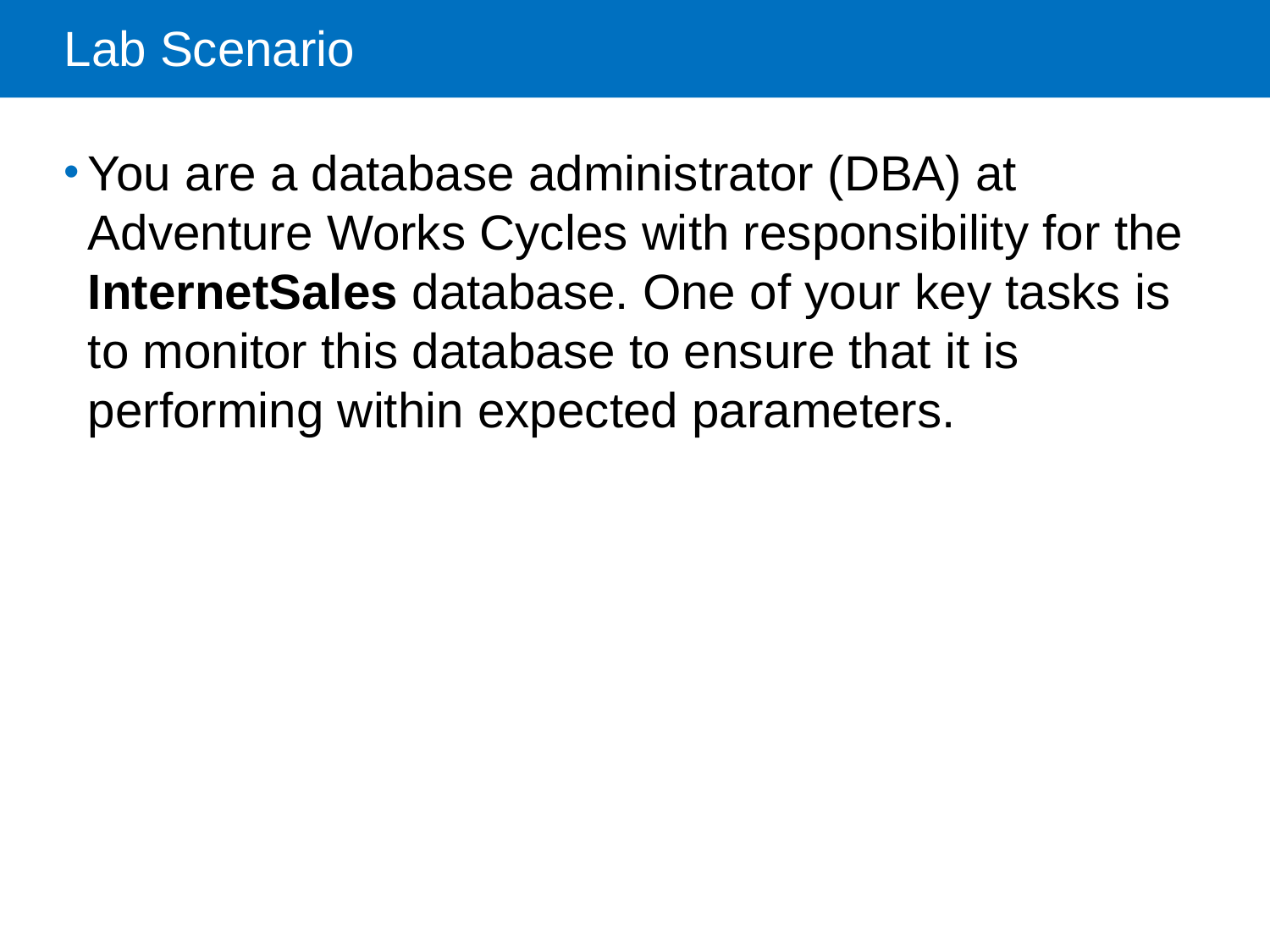

# Lab Scenario
You are a database administrator (DBA) at Adventure Works Cycles with responsibility for the InternetSales database. One of your key tasks is to monitor this database to ensure that it is performing within expected parameters.